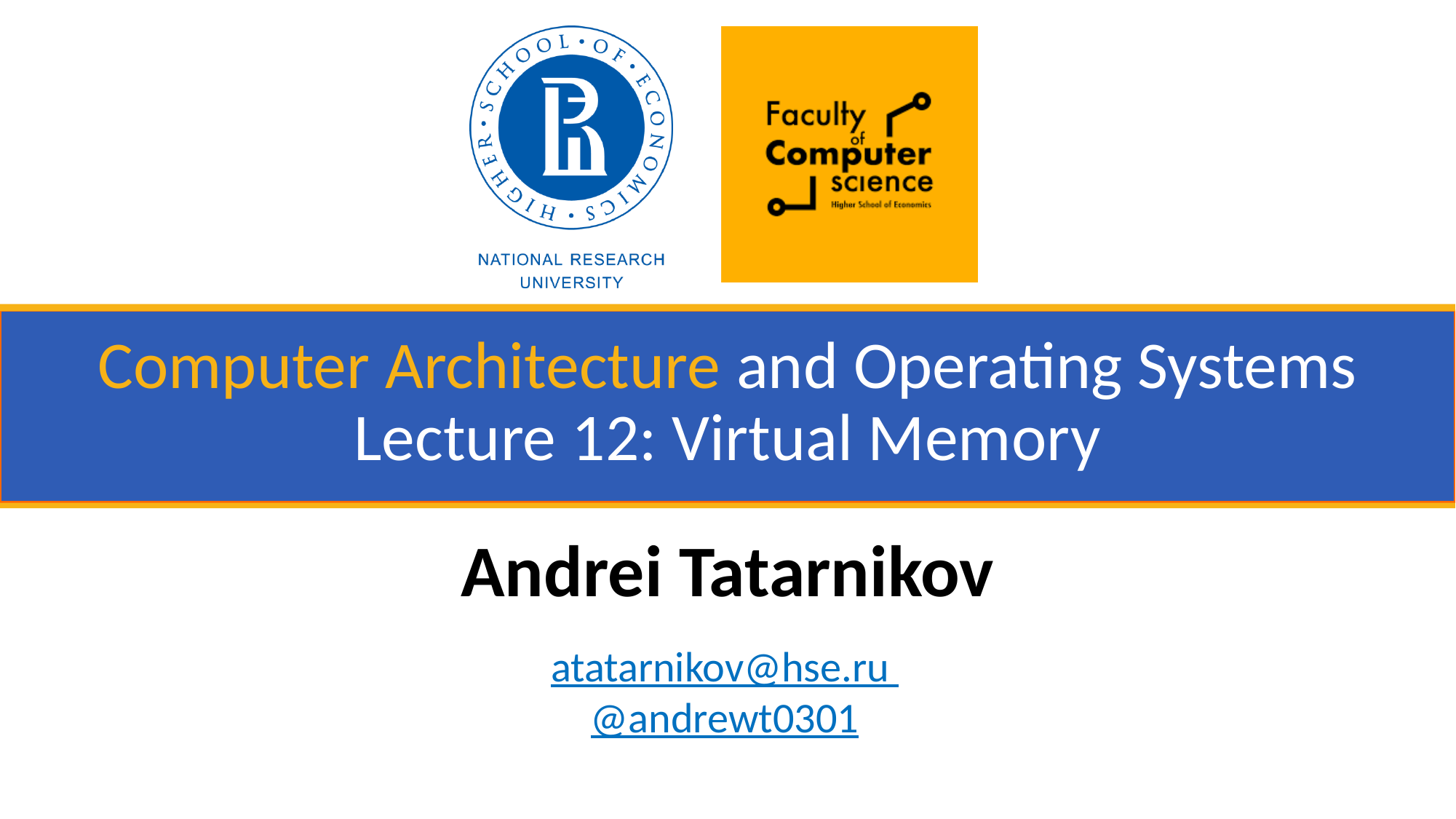

# Computer Architecture and Operating Systems Lecture 12: Virtual Memory
Andrei Tatarnikov
atatarnikov@hse.ru
@andrewt0301